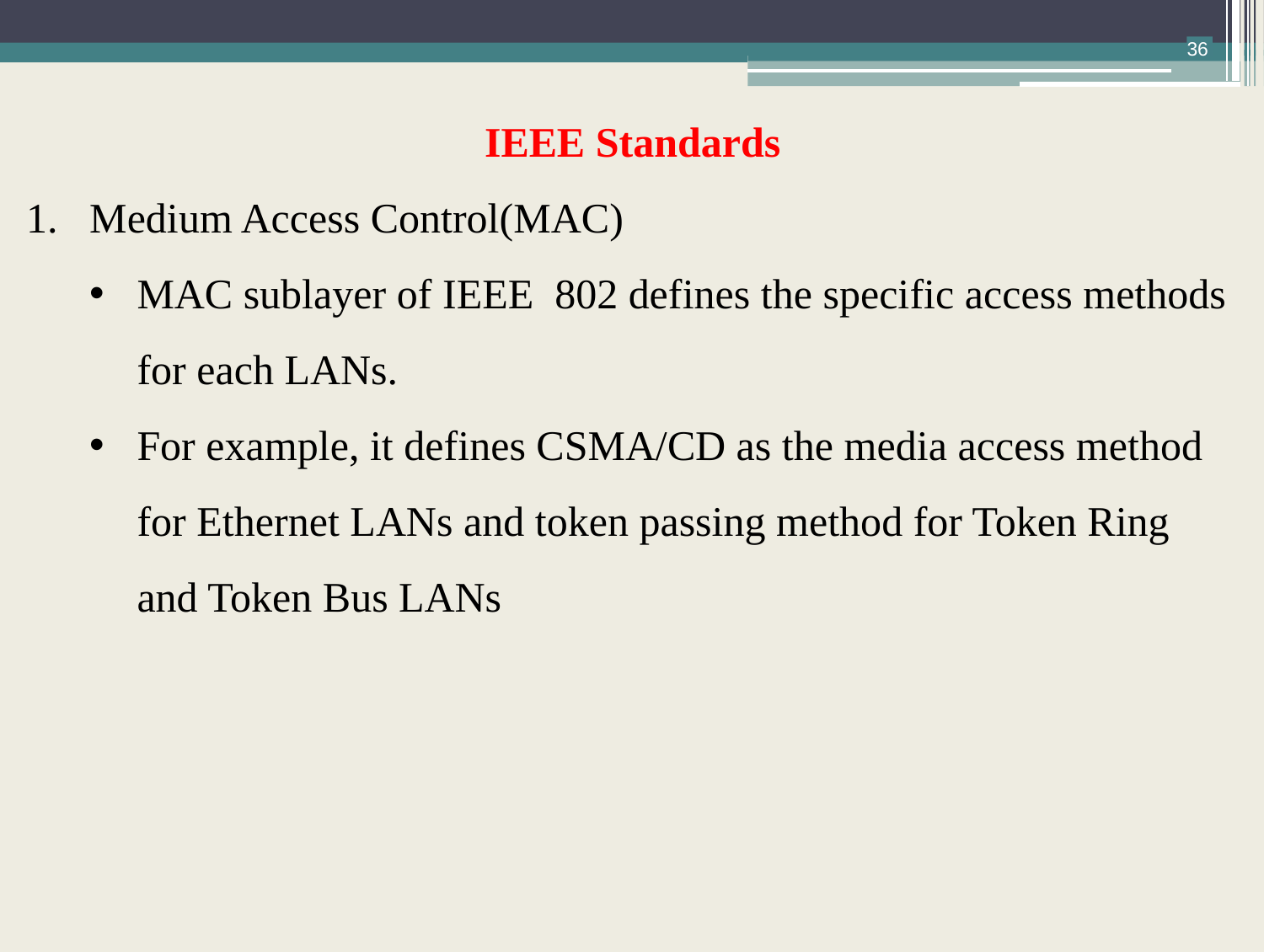

36
IEEE Standards
Medium Access Control(MAC)
MAC sublayer of IEEE  802 defines the specific access methods for each LANs.
For example, it defines CSMA/CD as the media access method for Ethernet LANs and token passing method for Token Ring and Token Bus LANs